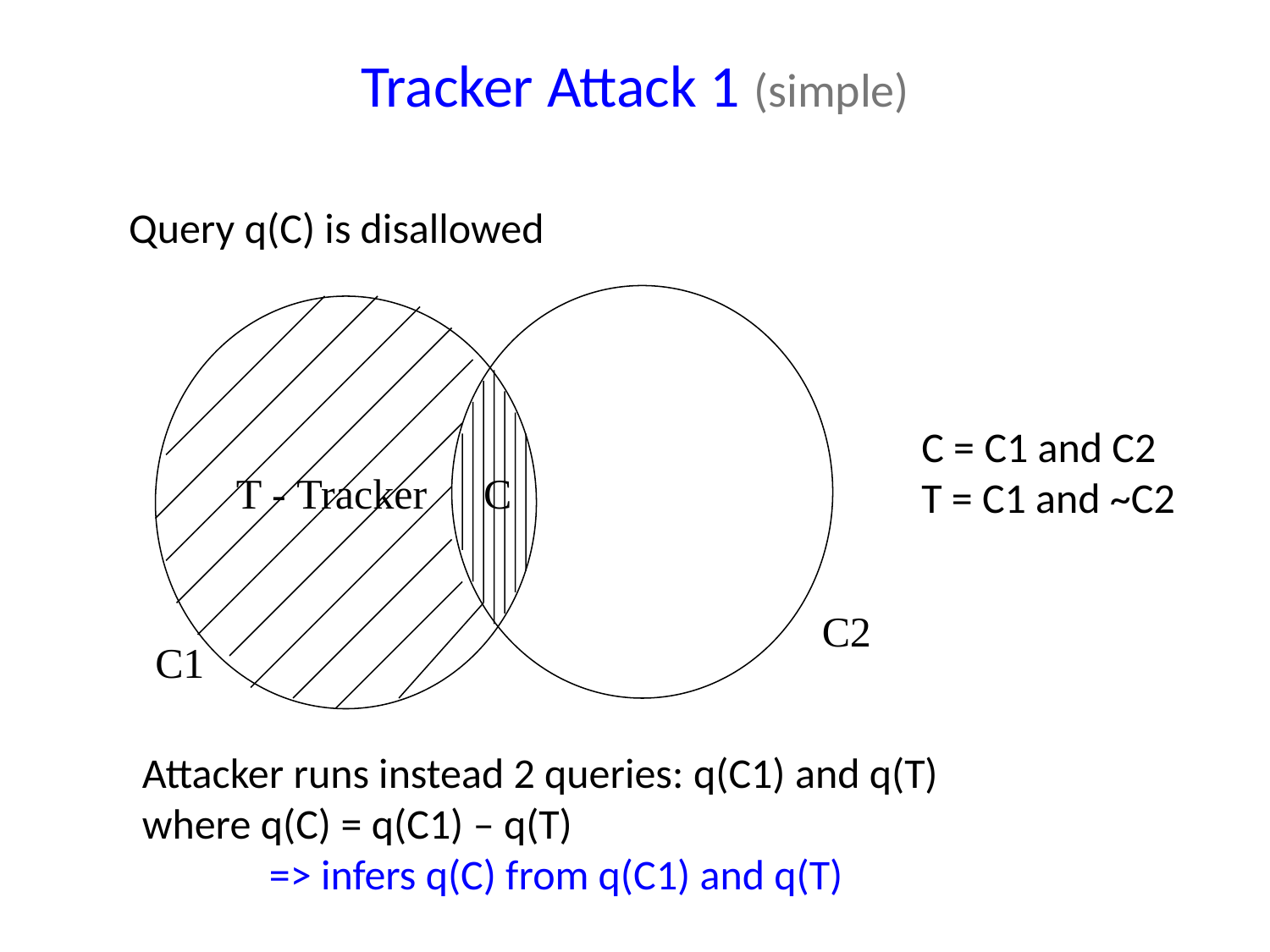

# Tracker Attack 1 (simple)
Query q(C) is disallowed

T - Tracker
C

C2

C1
C = C1 and C2
T = C1 and ~C2
Attacker runs instead 2 queries: q(C1) and q(T)
where q(C) = q(C1) – q(T)
	=> infers q(C) from q(C1) and q(T)